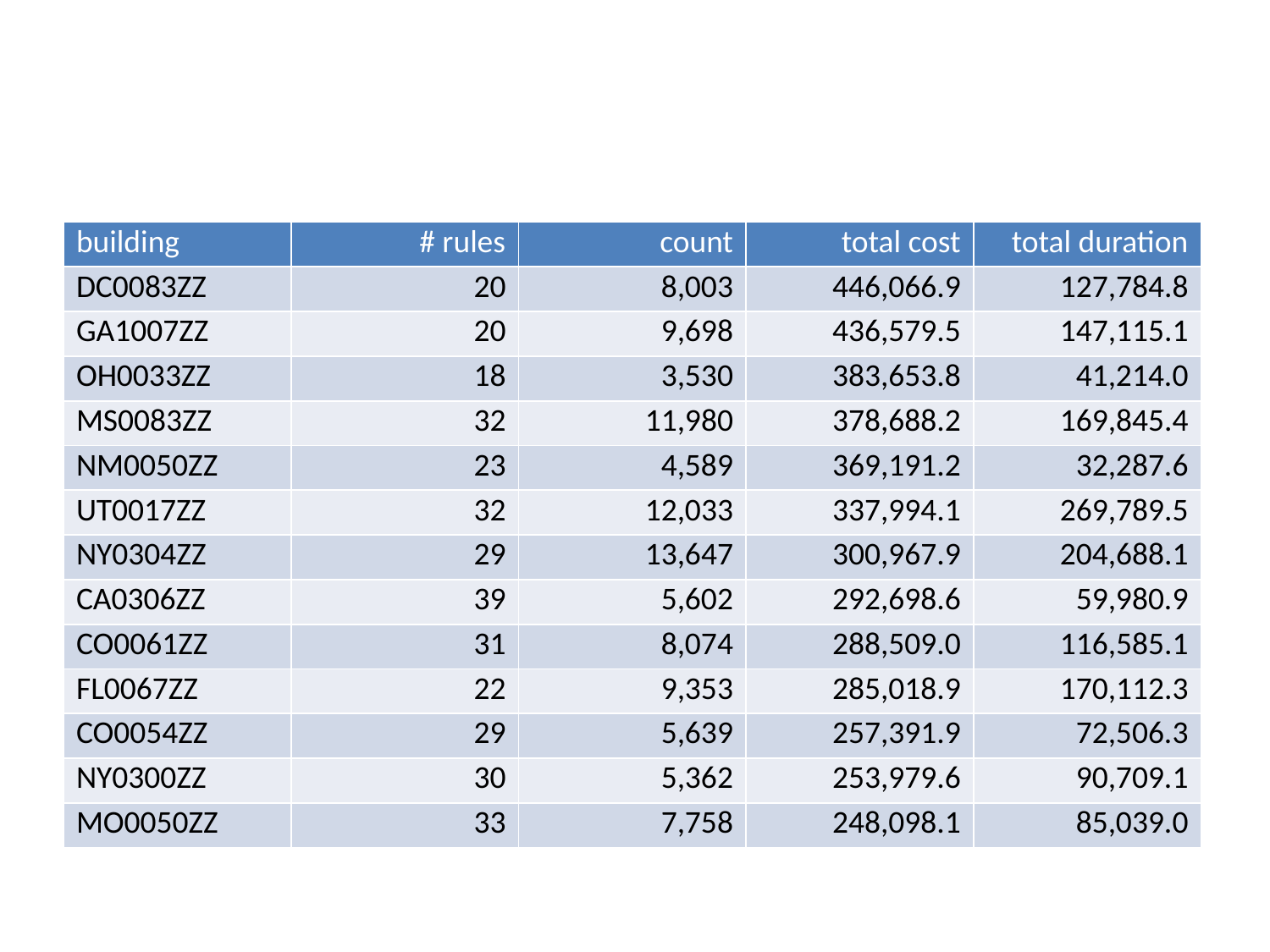

| building | # rules | count | total cost | total duration |
| --- | --- | --- | --- | --- |
| DC0083ZZ | 20 | 8,003 | 446,066.9 | 127,784.8 |
| GA1007ZZ | 20 | 9,698 | 436,579.5 | 147,115.1 |
| OH0033ZZ | 18 | 3,530 | 383,653.8 | 41,214.0 |
| MS0083ZZ | 32 | 11,980 | 378,688.2 | 169,845.4 |
| NM0050ZZ | 23 | 4,589 | 369,191.2 | 32,287.6 |
| UT0017ZZ | 32 | 12,033 | 337,994.1 | 269,789.5 |
| NY0304ZZ | 29 | 13,647 | 300,967.9 | 204,688.1 |
| CA0306ZZ | 39 | 5,602 | 292,698.6 | 59,980.9 |
| CO0061ZZ | 31 | 8,074 | 288,509.0 | 116,585.1 |
| FL0067ZZ | 22 | 9,353 | 285,018.9 | 170,112.3 |
| CO0054ZZ | 29 | 5,639 | 257,391.9 | 72,506.3 |
| NY0300ZZ | 30 | 5,362 | 253,979.6 | 90,709.1 |
| MO0050ZZ | 33 | 7,758 | 248,098.1 | 85,039.0 |